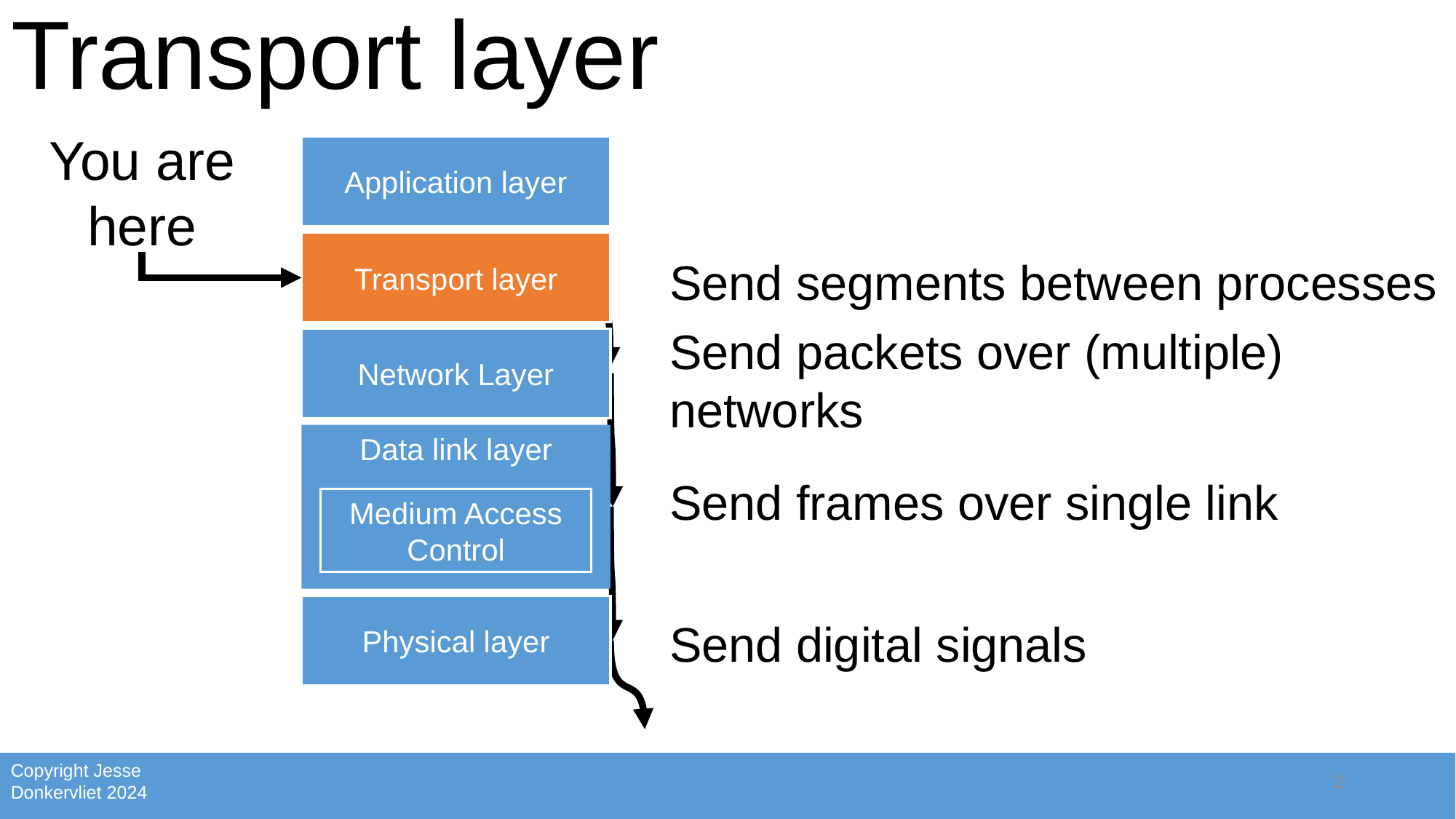

# Transport layer
You are here
Application layer
Transport layer
Network Layer
Data link layer
Medium Access Control
Physical layer
Send segments between processes
Send packets over (multiple) networks
Send frames over single link
Send digital signals

2